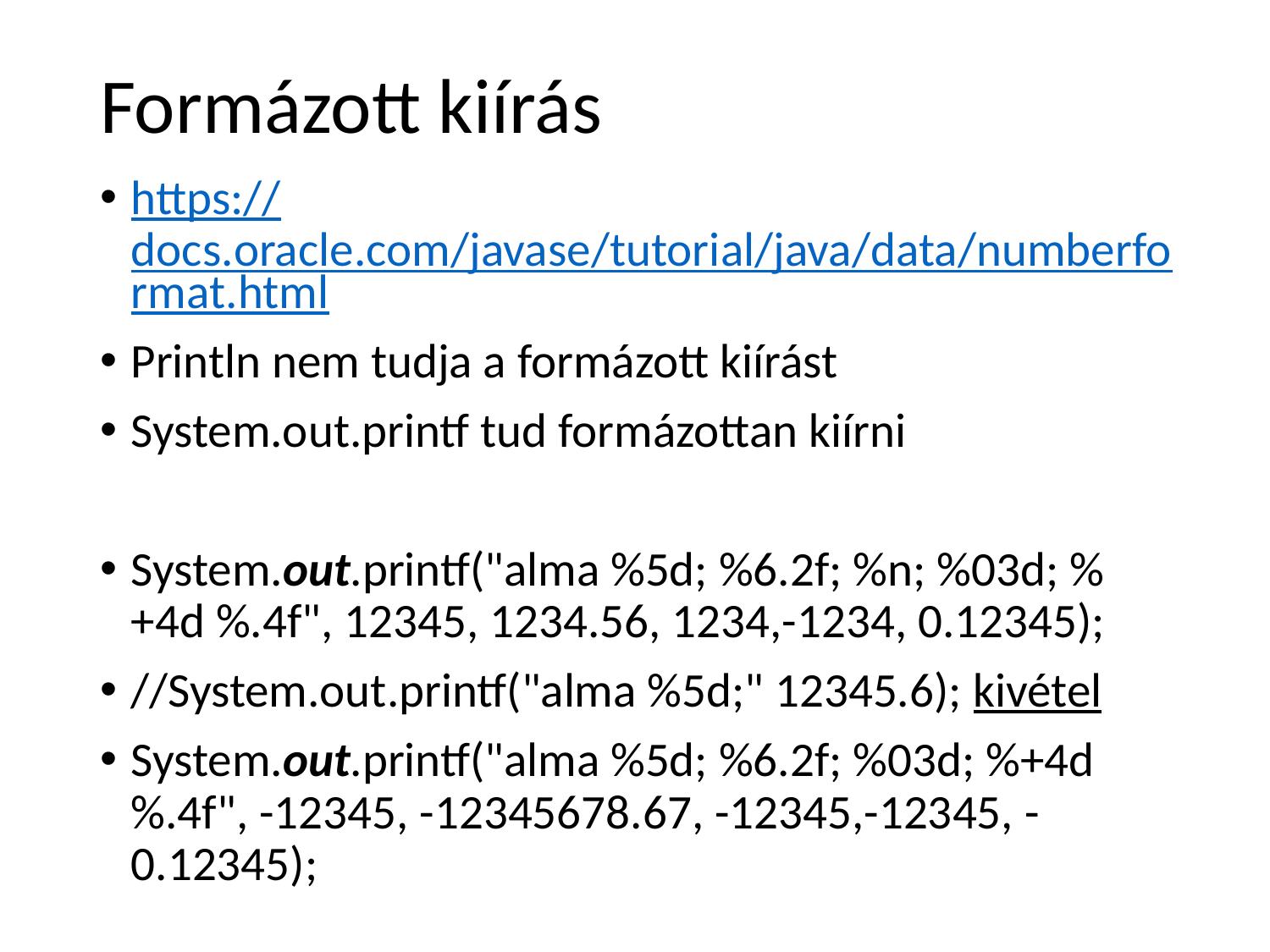

# Formázott kiírás
https://docs.oracle.com/javase/tutorial/java/data/numberformat.html
Println nem tudja a formázott kiírást
System.out.printf tud formázottan kiírni

System.out.printf("alma %5d; %6.2f; %n; %03d; %+4d %.4f", 12345, 1234.56, 1234,-1234, 0.12345);
//System.out.printf("alma %5d;" 12345.6); kivétel
System.out.printf("alma %5d; %6.2f; %03d; %+4d %.4f", -12345, -12345678.67, -12345,-12345, -0.12345);